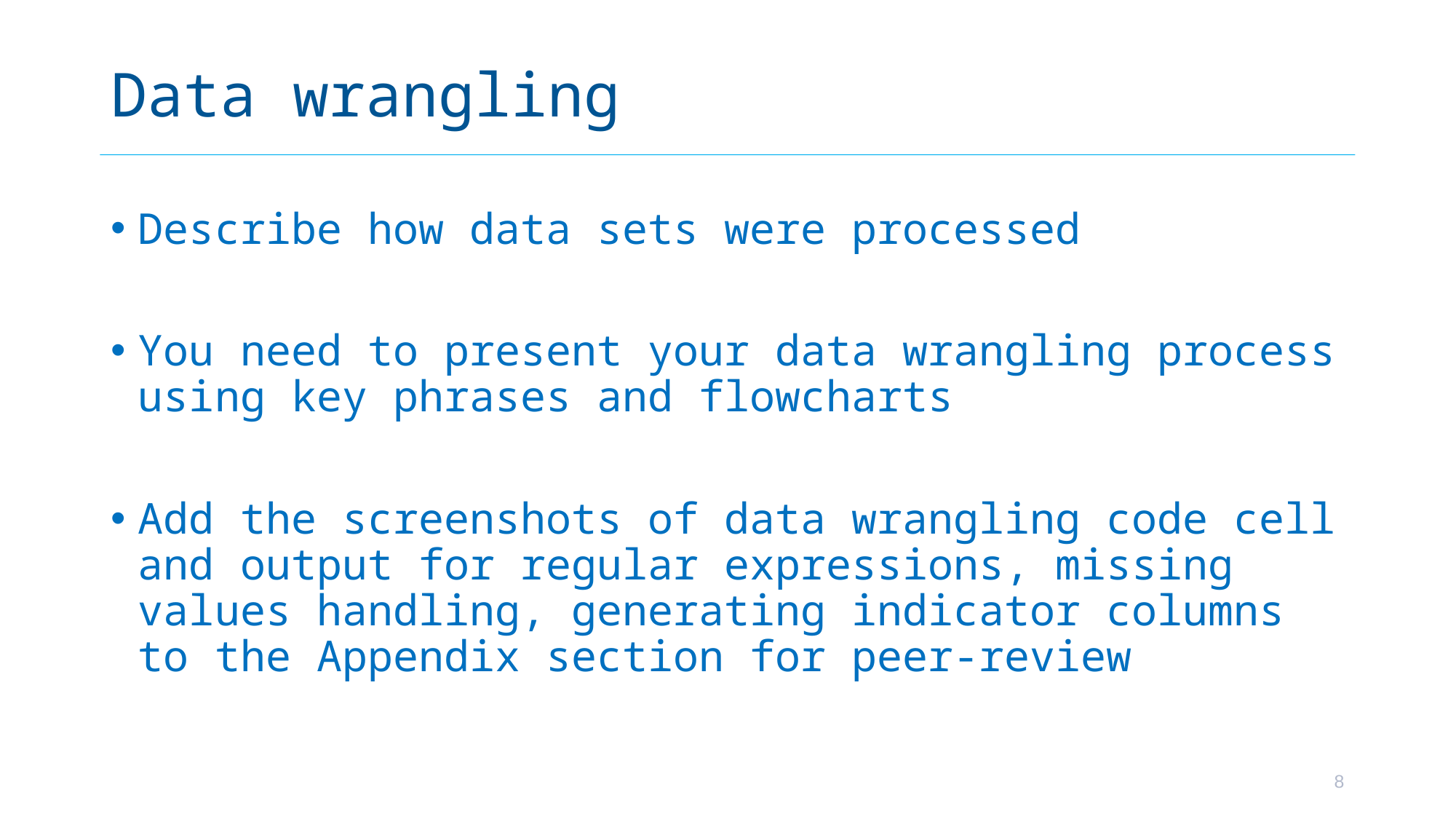

# Data wrangling
Describe how data sets were processed

You need to present your data wrangling process using key phrases and flowcharts

Add the screenshots of data wrangling code cell and output for regular expressions, missing values handling, generating indicator columns to the Appendix section for peer-review
8